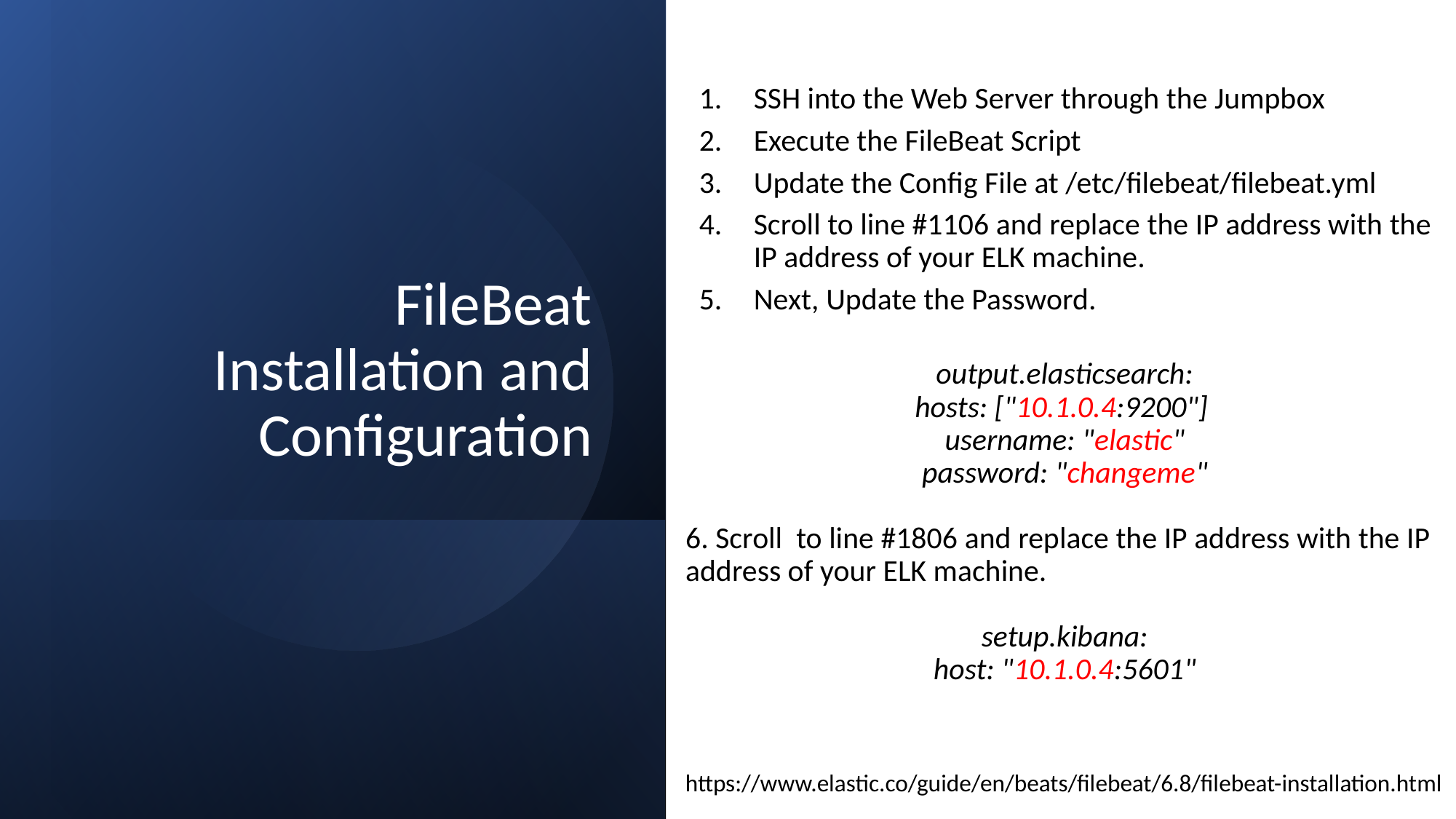

# FileBeat Installation and Configuration

SSH into the Web Server through the Jumpbox
Execute the FileBeat Script
Update the Config File at /etc/filebeat/filebeat.yml
Scroll to line #1106 and replace the IP address with the IP address of your ELK machine.
Next, Update the Password.
output.elasticsearch:
hosts: ["10.1.0.4:9200"]
username: "elastic"
password: "changeme"

6. Scroll  to line #1806 and replace the IP address with the IP address of your ELK machine.

setup.kibana:
host: "10.1.0.4:5601"

https://www.elastic.co/guide/en/beats/filebeat/6.8/filebeat-installation.html